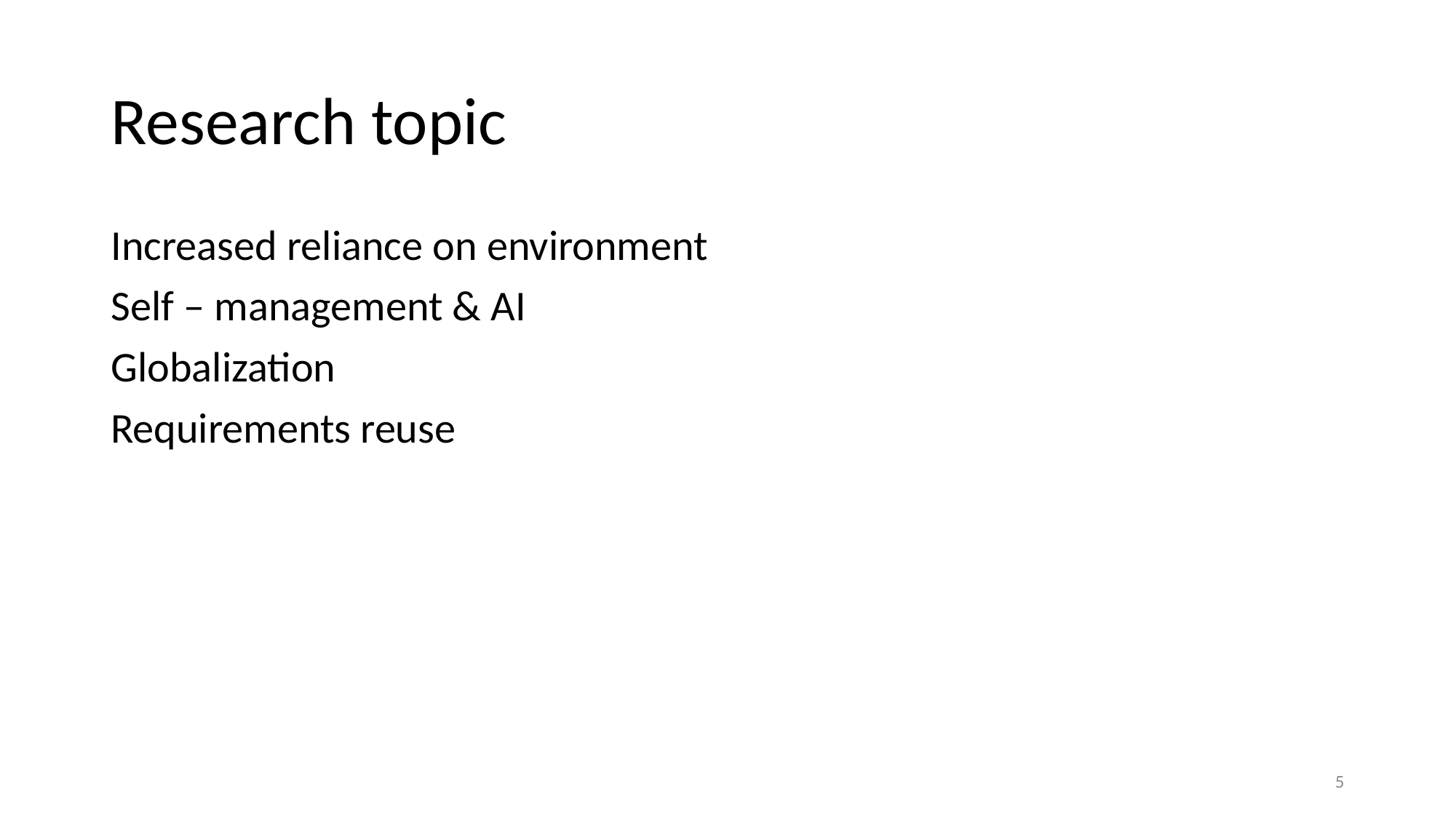

# Research topic
Increased reliance on environment
Self – management & AI
Globalization
Requirements reuse

5